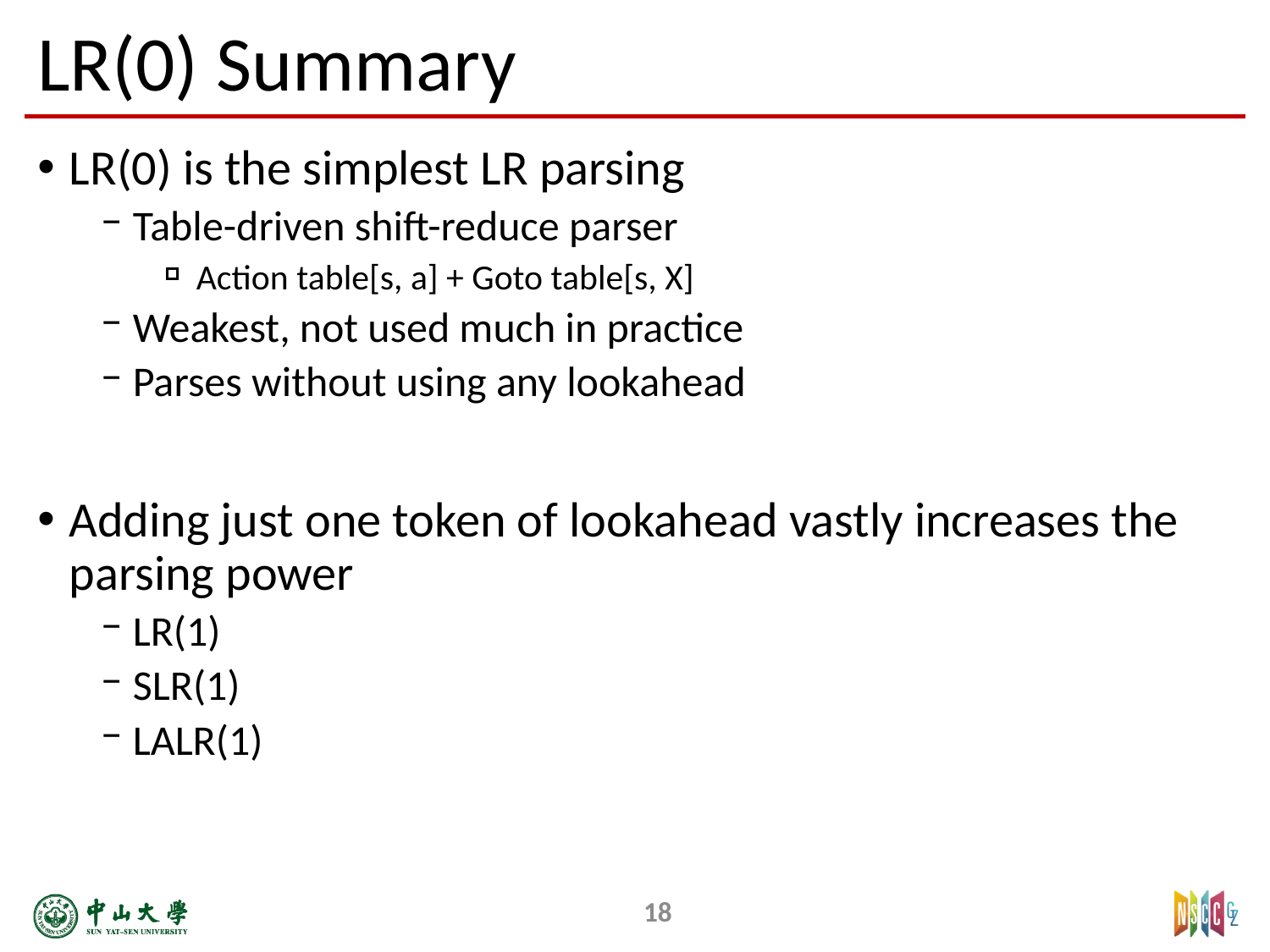

# LR(0) Summary
LR(0) is the simplest LR parsing
Table-driven shift-reduce parser
Action table[s, a] + Goto table[s, X]
Weakest, not used much in practice
Parses without using any lookahead

Adding just one token of lookahead vastly increases the parsing power
LR(1)
SLR(1)
LALR(1)
18